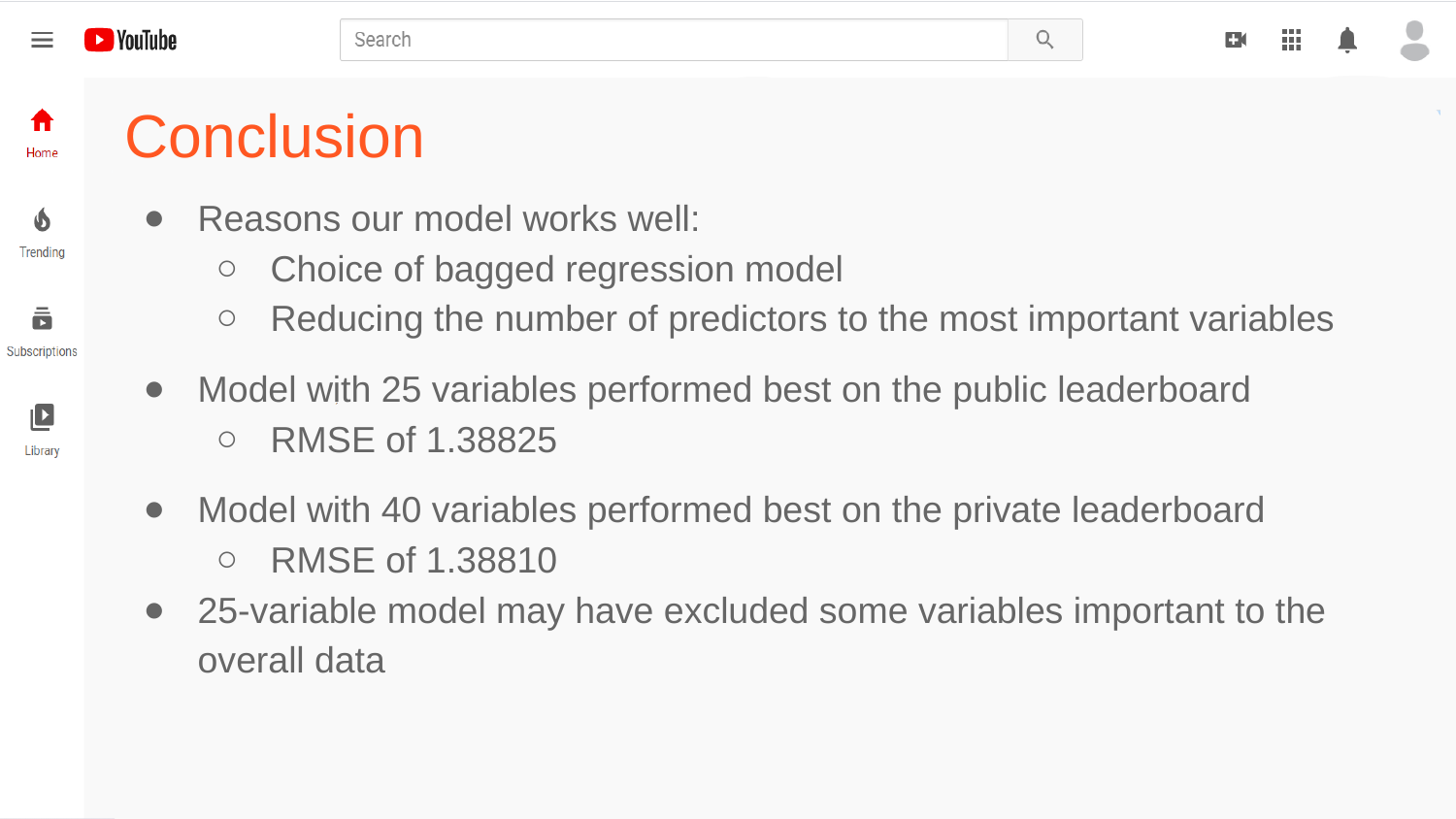

# Conclusion
Reasons our model works well:
Choice of bagged regression model
Reducing the number of predictors to the most important variables
Model with 25 variables performed best on the public leaderboard
RMSE of 1.38825
Model with 40 variables performed best on the private leaderboard
RMSE of 1.38810
25-variable model may have excluded some variables important to the overall data